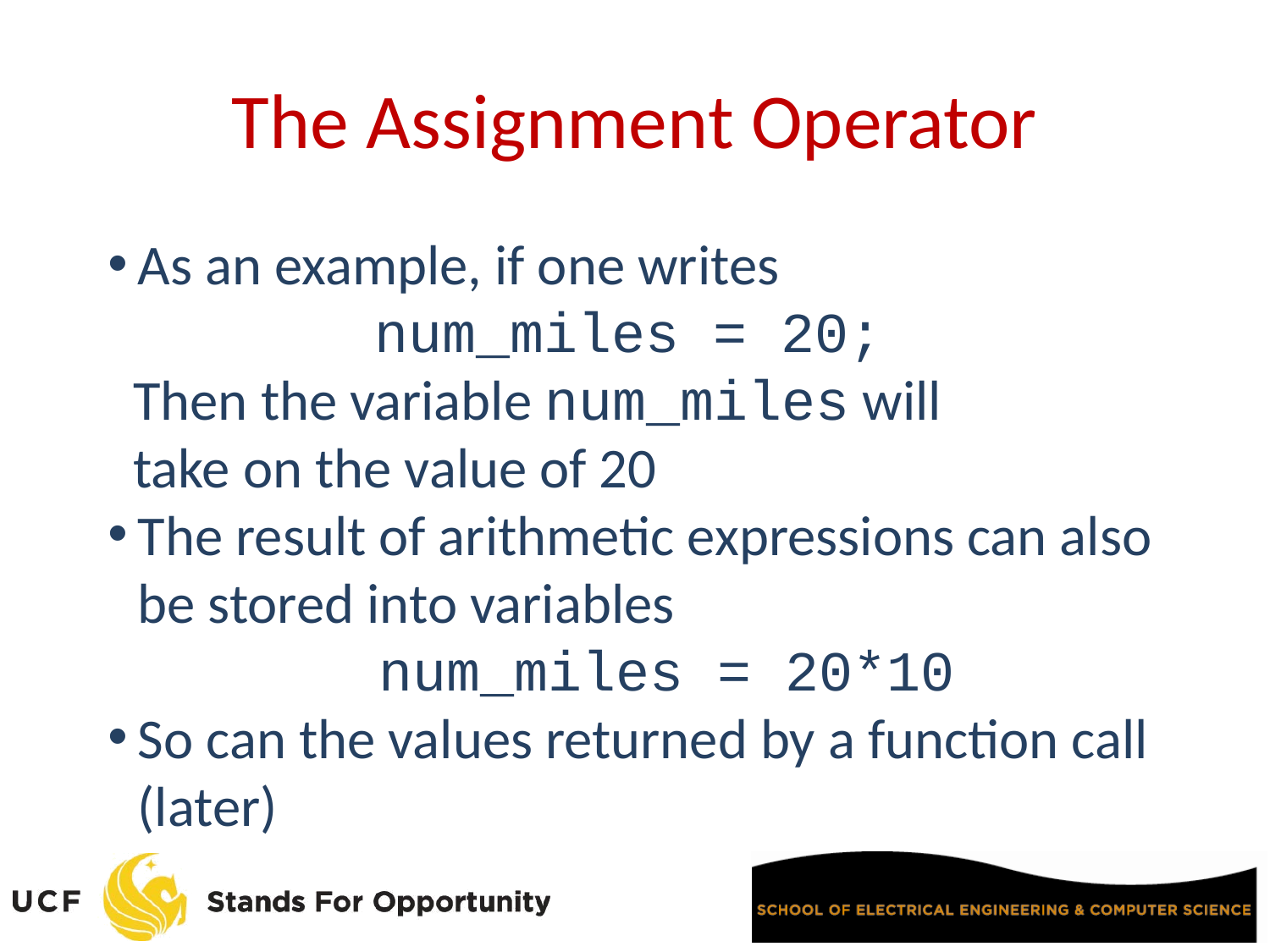

The Assignment Operator
As an example, if one writes
	           num_miles = 20;
  Then the variable num_miles will
  take on the value of 20
The result of arithmetic expressions can also be stored into variables
        num_miles = 20*10
So can the values returned by a function call (later)